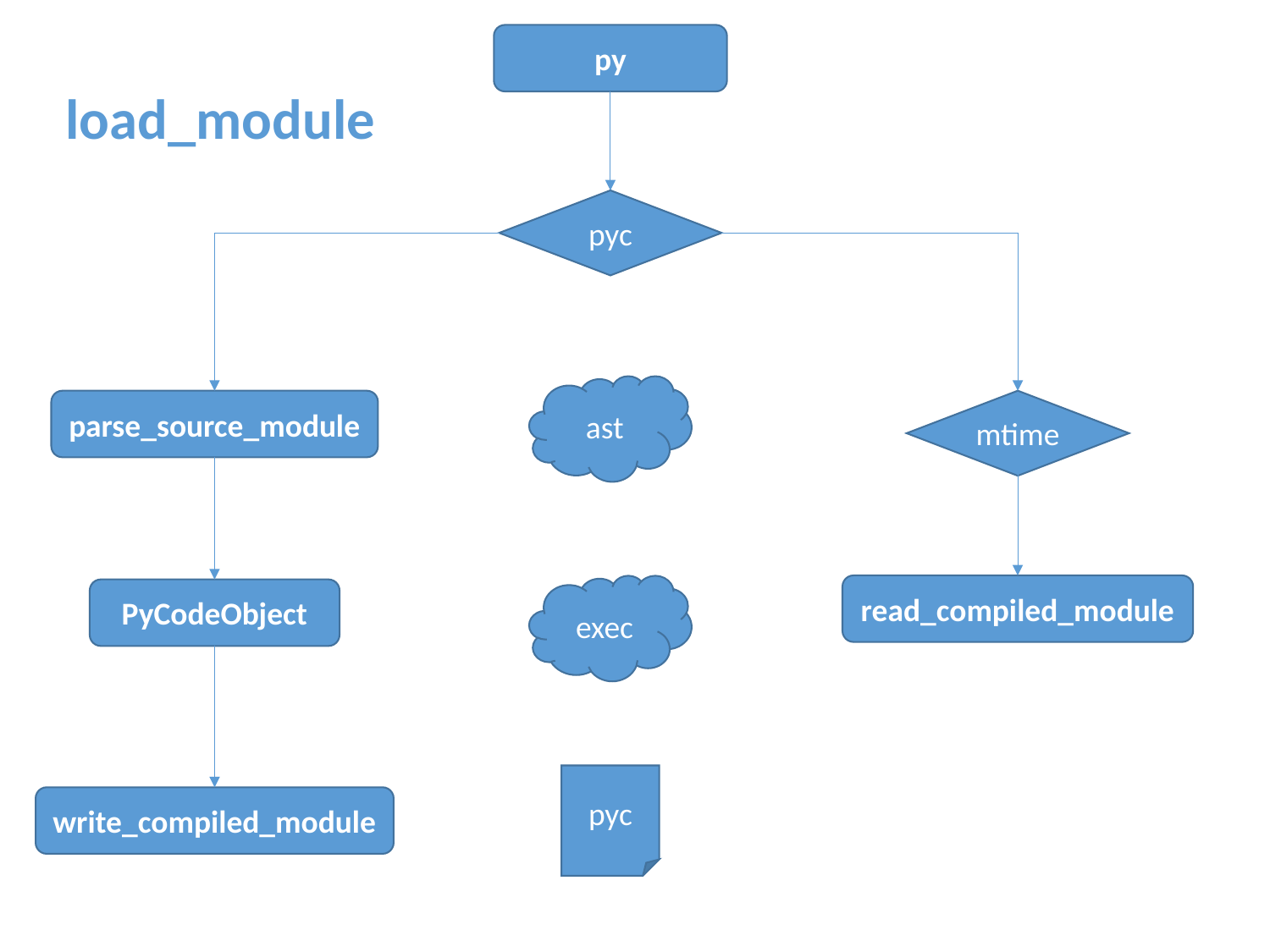

py
load_module
pyc
ast
parse_source_module
mtime
exec
read_compiled_module
PyCodeObject
pyc
write_compiled_module